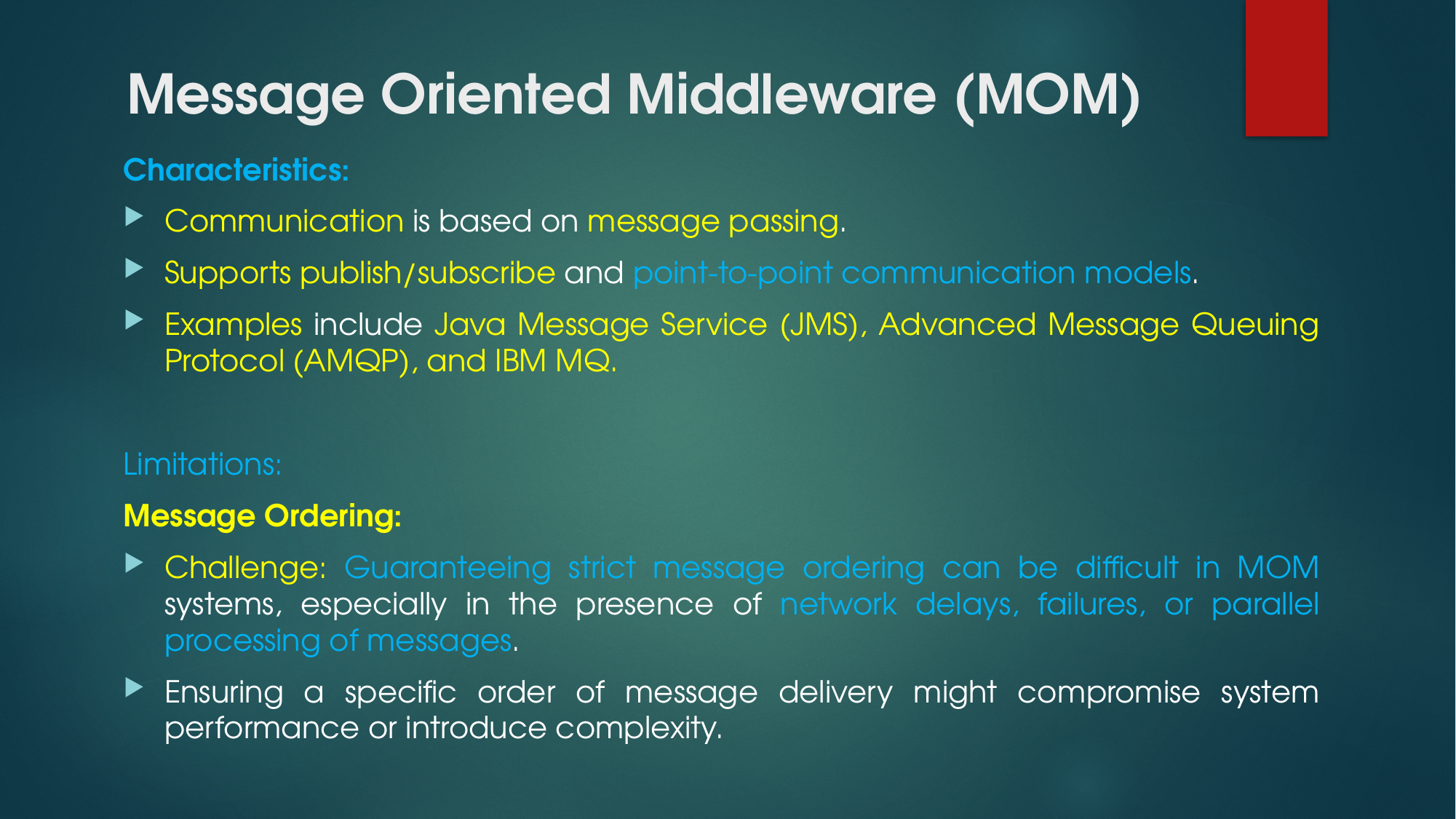

# Message Oriented Middleware (MOM)
Characteristics:
Communication is based on message passing.
Supports publish/subscribe and point-to-point communication models.
Examples include Java Message Service (JMS), Advanced Message Queuing Protocol (AMQP), and IBM MQ.

Limitations:
Message Ordering:
Challenge: Guaranteeing strict message ordering can be difficult in MOM systems, especially in the presence of network delays, failures, or parallel processing of messages.
Ensuring a specific order of message delivery might compromise system performance or introduce complexity.